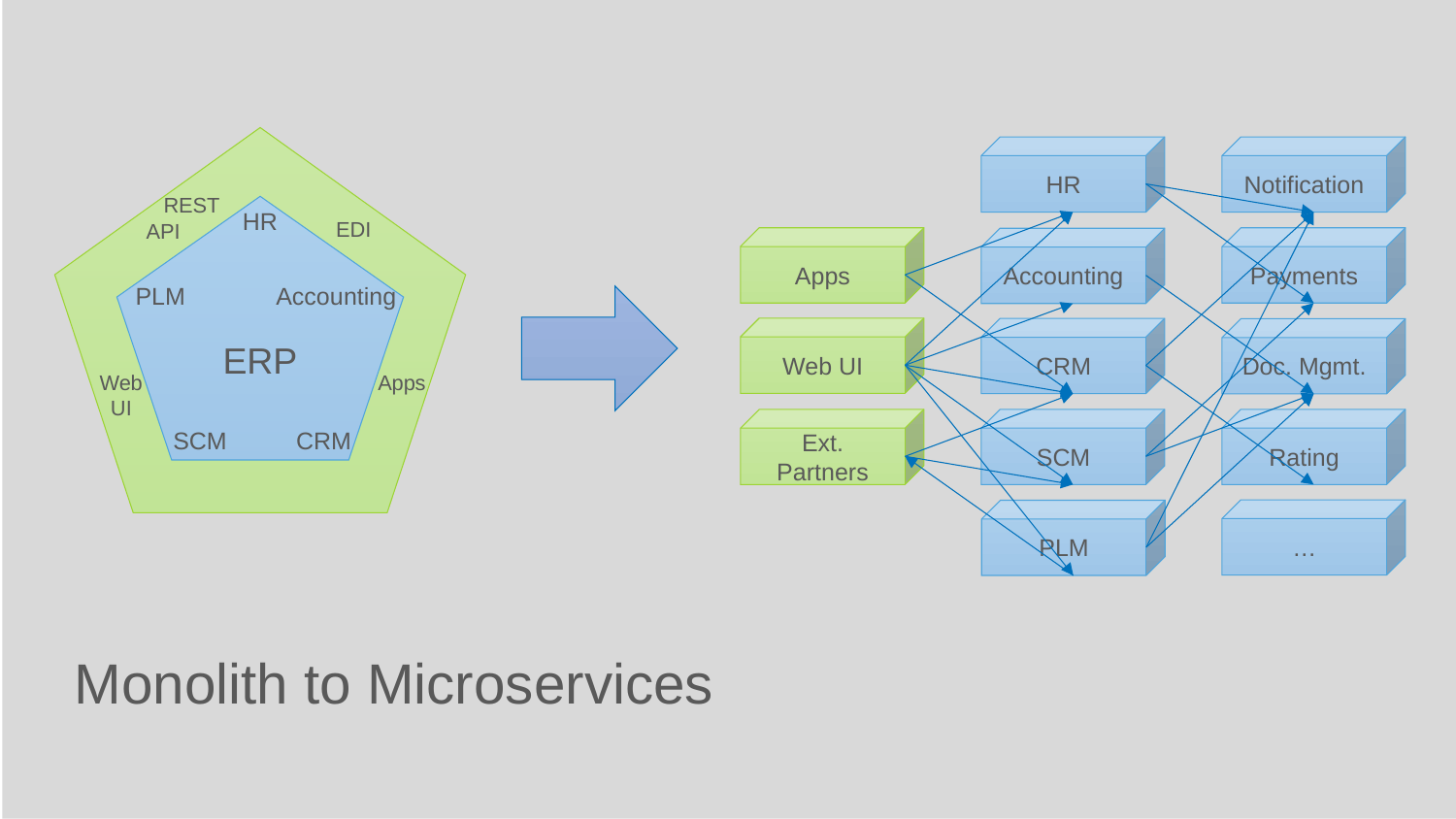

ERP
   REST
API
ERP
HR
EDI
PLM
Accounting
Apps
Web
UI
SCM
CRM
Notification
HR
Apps
Payments
Accounting
Web UI
CRM
Doc. Mgmt.
Ext. Partners
SCM
Rating
…
PLM

# Monolith to Microservices